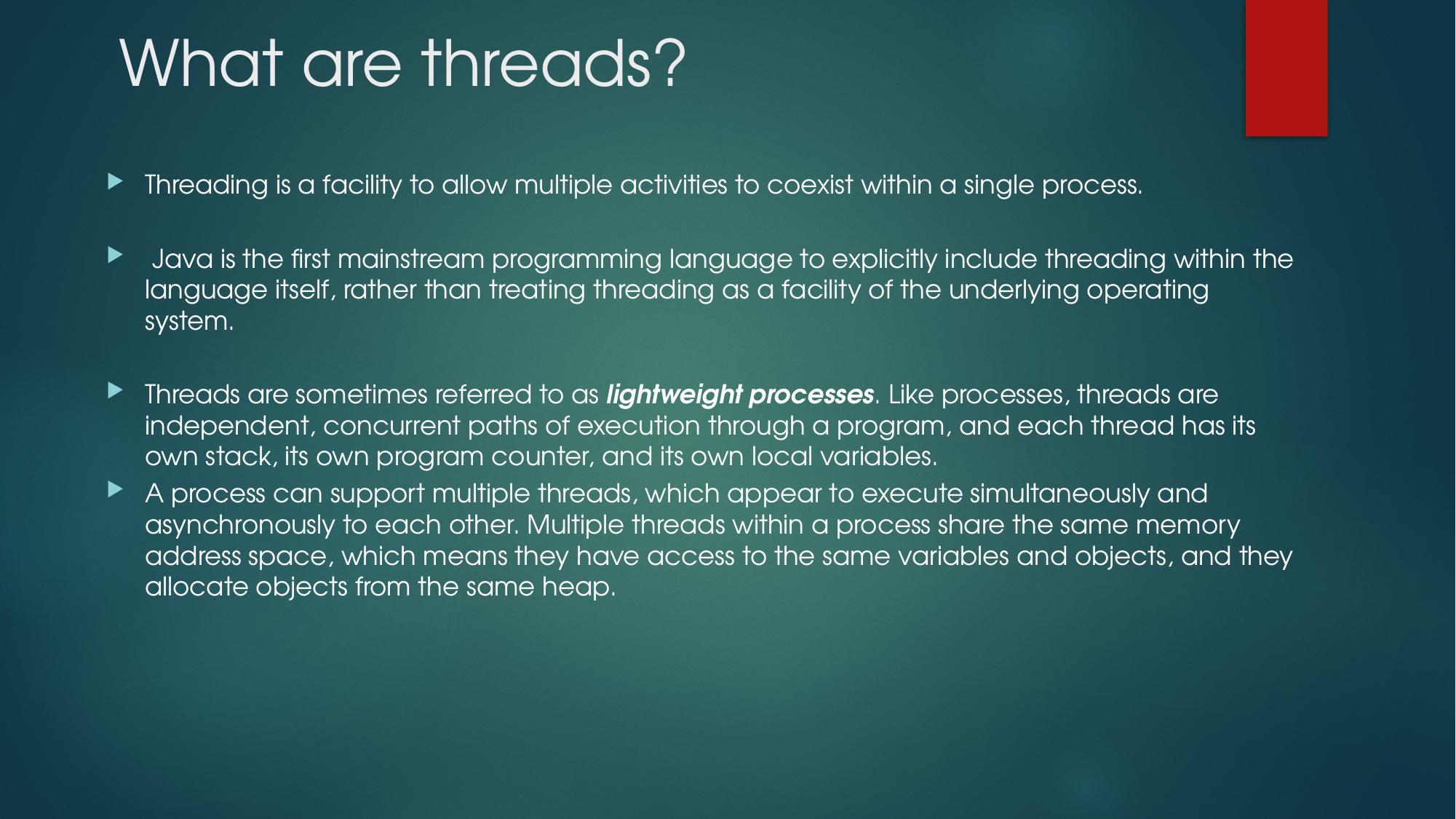

# What are threads?
Threading is a facility to allow multiple activities to coexist within a single process.

 Java is the first mainstream programming language to explicitly include threading within the language itself, rather than treating threading as a facility of the underlying operating system.

Threads are sometimes referred to as lightweight processes. Like processes, threads are independent, concurrent paths of execution through a program, and each thread has its own stack, its own program counter, and its own local variables.
A process can support multiple threads, which appear to execute simultaneously and asynchronously to each other. Multiple threads within a process share the same memory address space, which means they have access to the same variables and objects, and they allocate objects from the same heap.